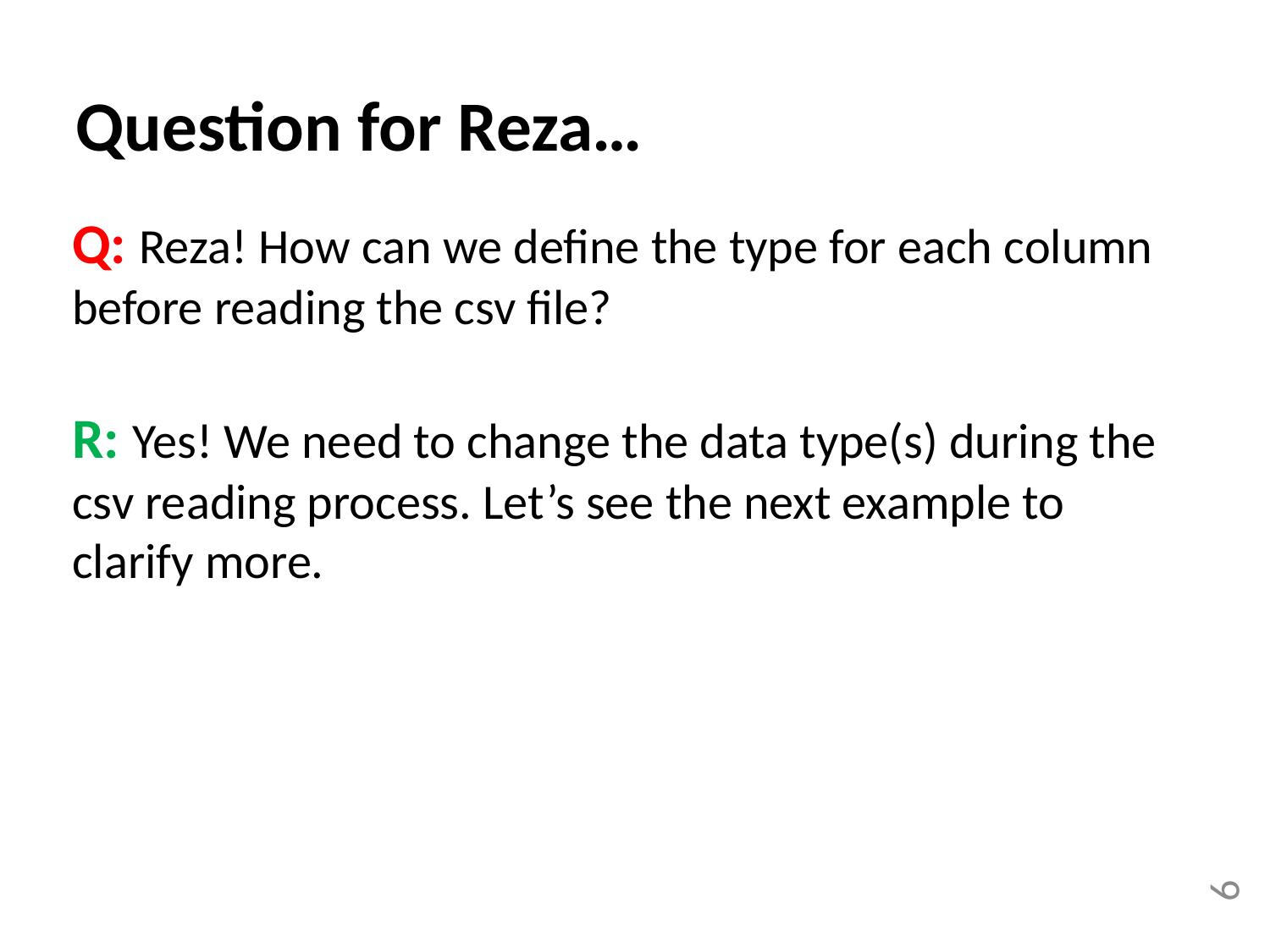

Question for Reza…
Q: Reza! How can we define the type for each column before reading the csv file?

R: Yes! We need to change the data type(s) during the csv reading process. Let’s see the next example to clarify more.
6